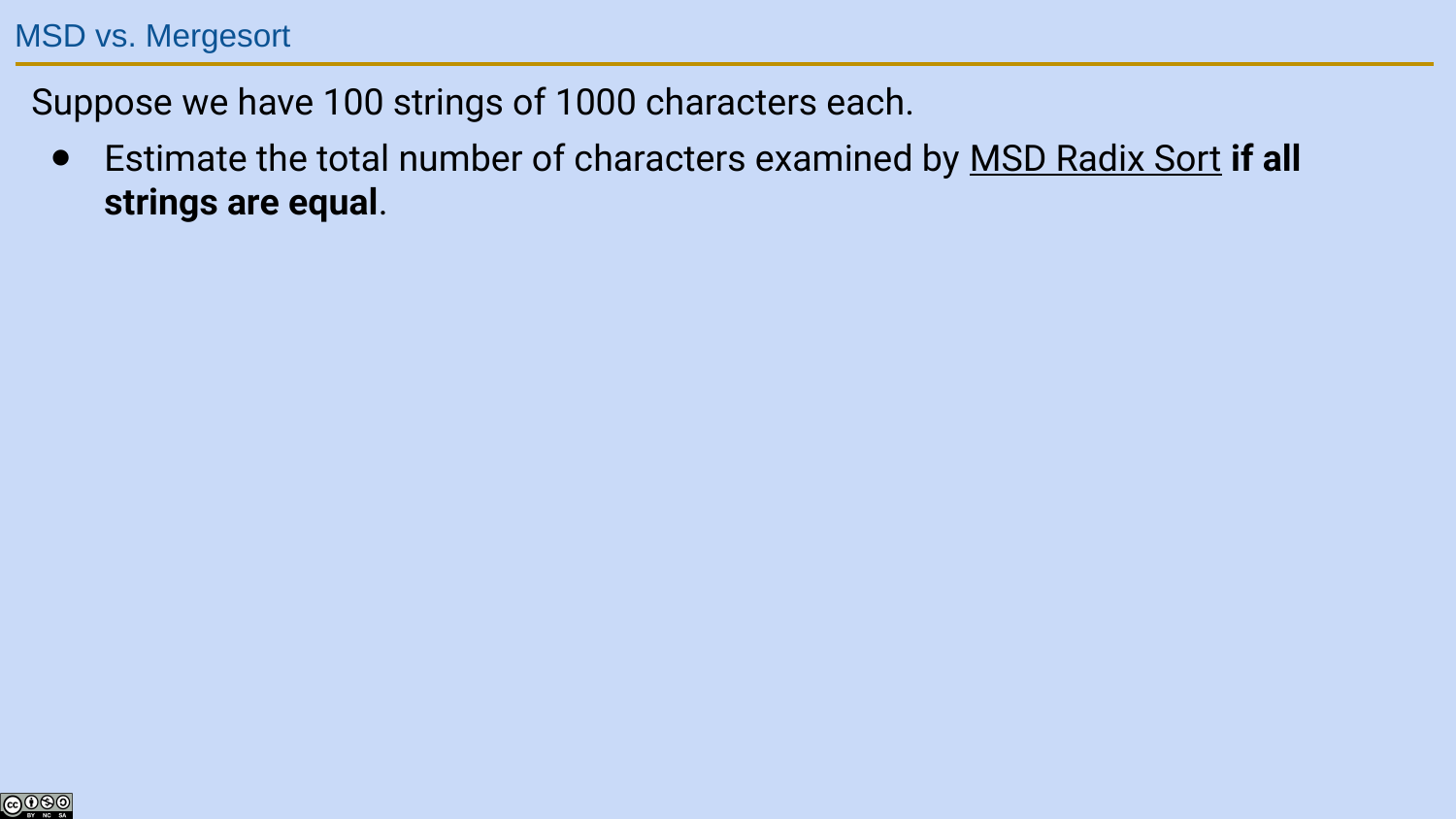

# MSD vs. Mergesort
Suppose we have 100 strings of 1000 characters each.
Estimate the total number of characters examined by MSD Radix Sort if all strings are equal.